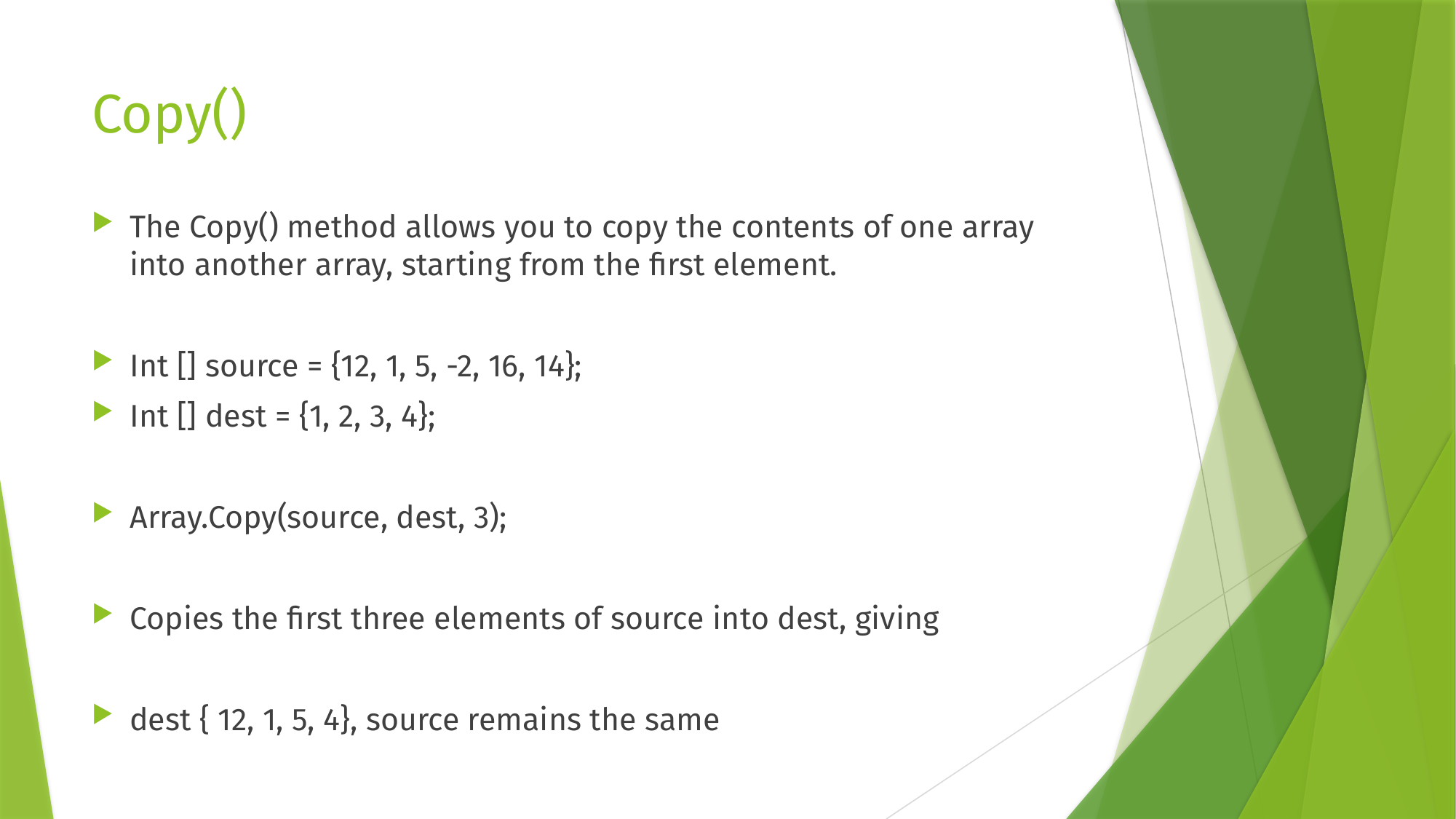

# Copy()
The Copy() method allows you to copy the contents of one array into another array, starting from the first element.

Int [] source = {12, 1, 5, -2, 16, 14};
Int [] dest = {1, 2, 3, 4};

Array.Copy(source, dest, 3);

Copies the first three elements of source into dest, giving

dest { 12, 1, 5, 4}, source remains the same